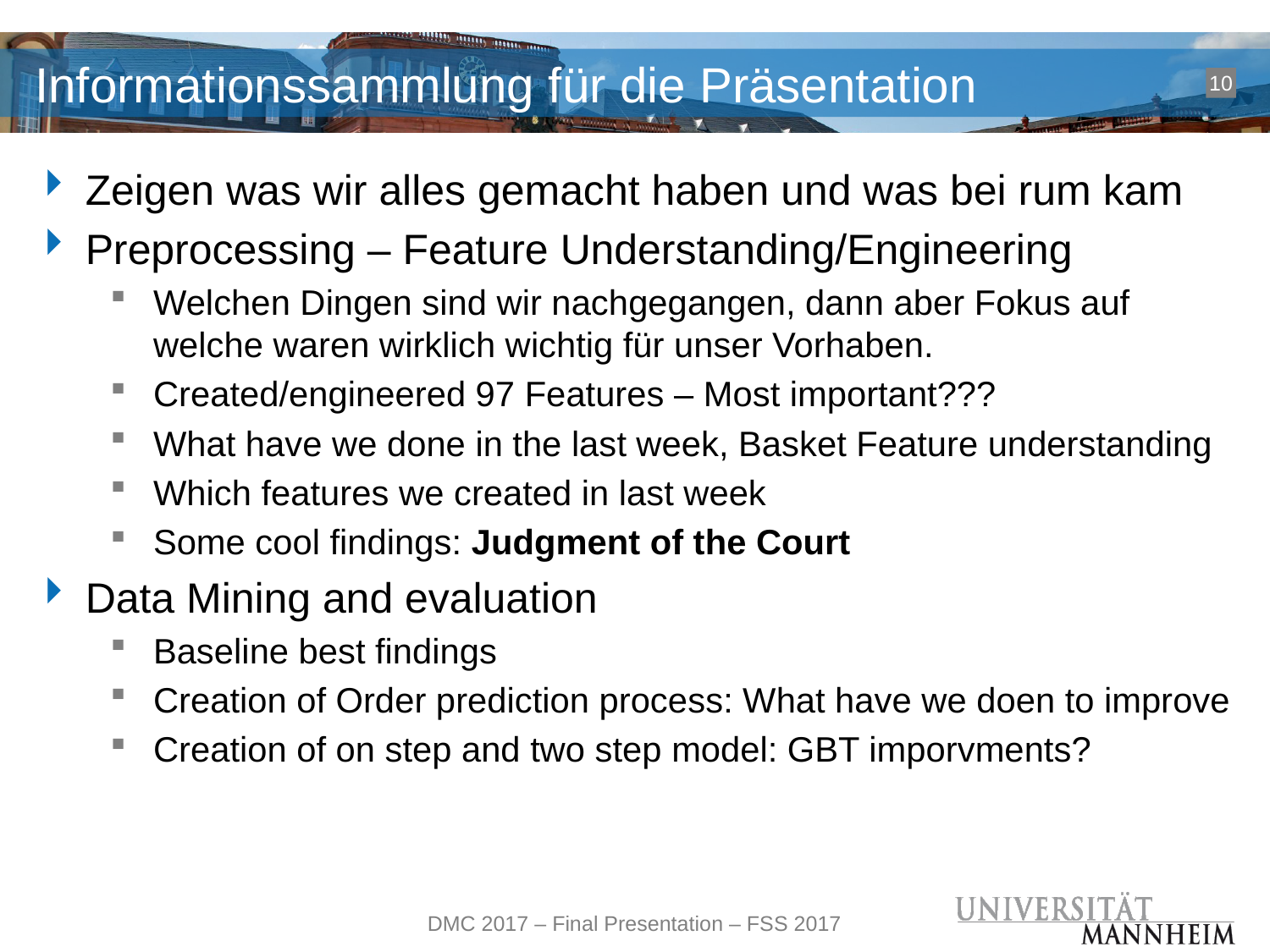

# Informationssammlung für die Präsentation
10
Zeigen was wir alles gemacht haben und was bei rum kam
Preprocessing – Feature Understanding/Engineering
Welchen Dingen sind wir nachgegangen, dann aber Fokus auf welche waren wirklich wichtig für unser Vorhaben.
Created/engineered 97 Features – Most important???
What have we done in the last week, Basket Feature understanding
Which features we created in last week
Some cool findings: Judgment of the Court
Data Mining and evaluation
Baseline best findings
Creation of Order prediction process: What have we doen to improve
Creation of on step and two step model: GBT imporvments?

DMC 2017 – Final Presentation – FSS 2017